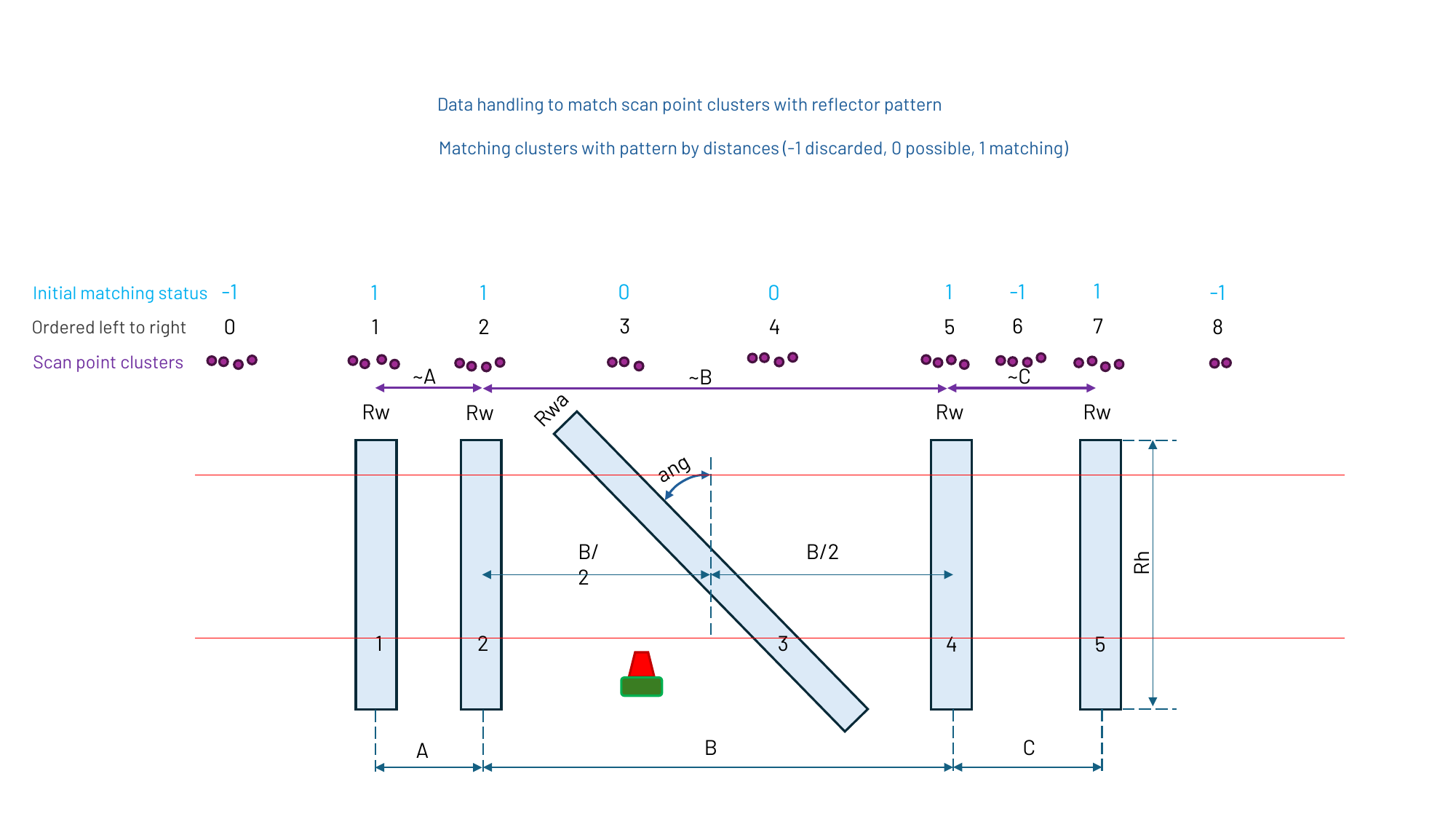

Data handling to match scan point clusters with reflector pattern
Matching clusters with pattern by distances (-1 discarded, 0 possible, 1 matching)
1
-1
0
1
-1
1
1
0
-1
Initial matching status
7
6
3
5
0
1
2
4
8
Ordered left to right
Scan point clusters

~A

~C

~B

Rwa
Rw
Rw
Rw
Rw

ang

B/2
B/2
Rh
1
3
2
5
4

B
C
A